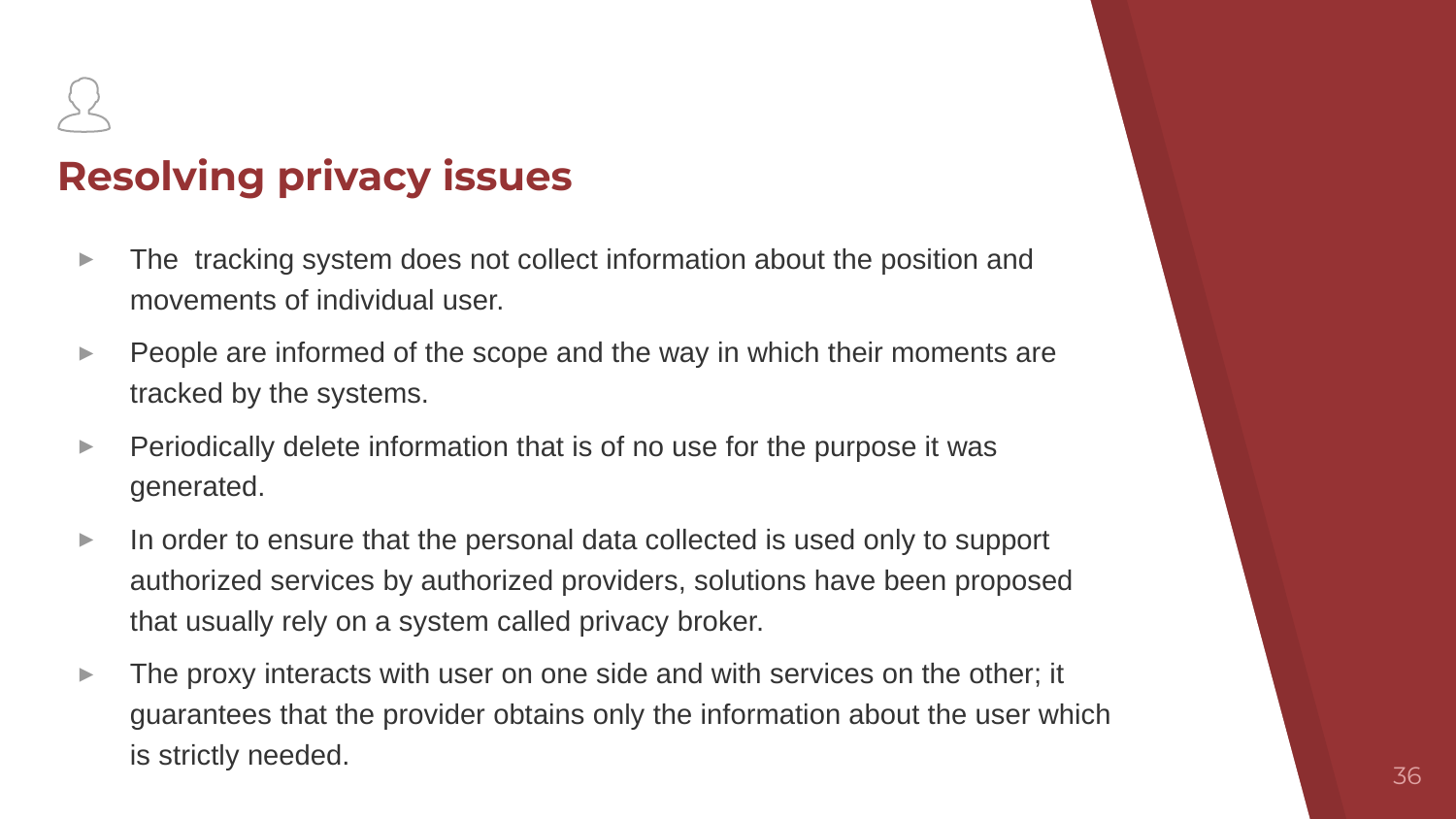

# Resolving privacy issues
The  tracking system does not collect information about the position and movements of individual user.
People are informed of the scope and the way in which their moments are tracked by the systems.
Periodically delete information that is of no use for the purpose it was generated.
In order to ensure that the personal data collected is used only to support authorized services by authorized providers, solutions have been proposed that usually rely on a system called privacy broker.
The proxy interacts with user on one side and with services on the other; it guarantees that the provider obtains only the information about the user which is strictly needed.

36